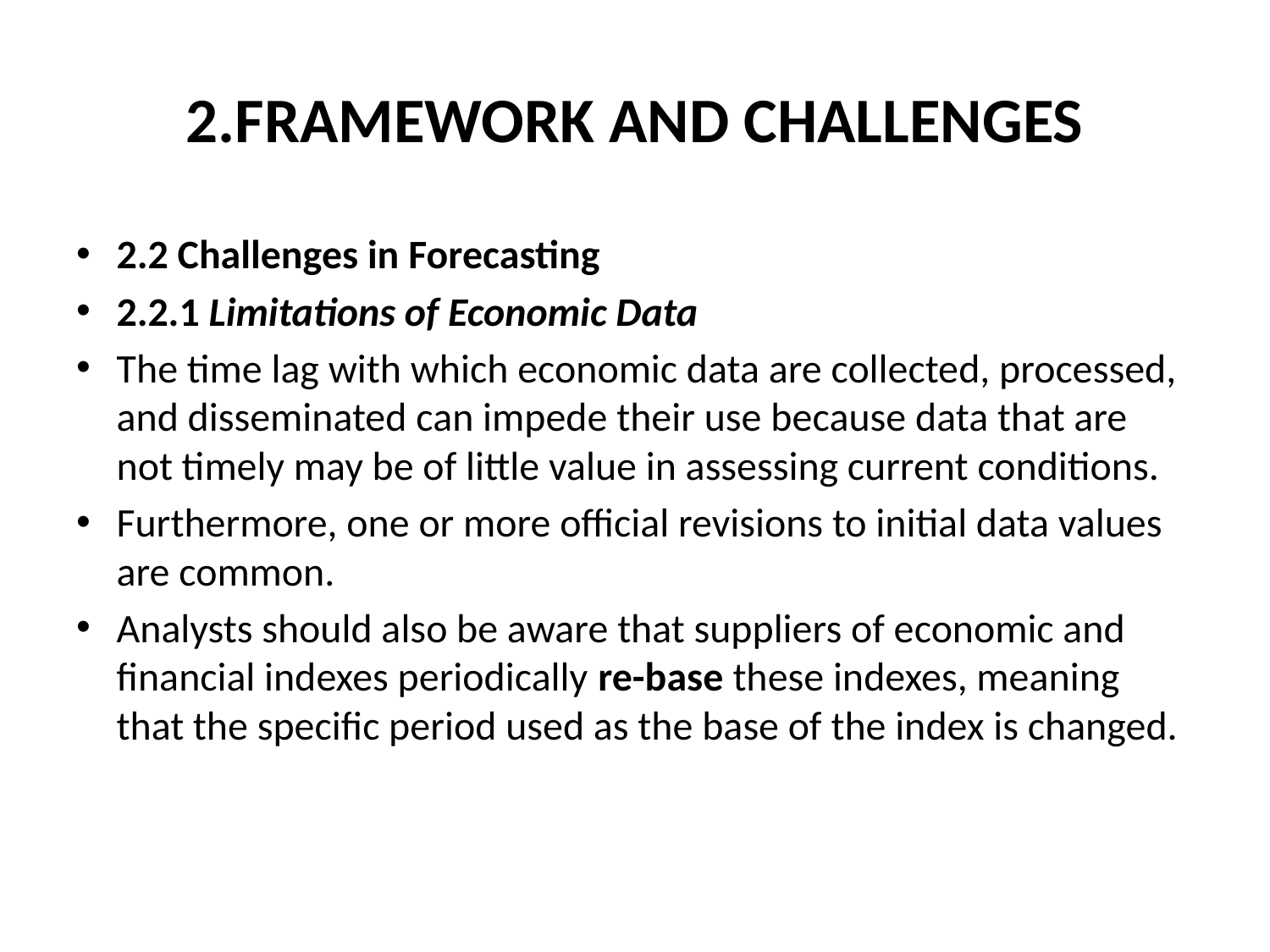

# 2.FRAMEWORK AND CHALLENGES
2.2 Challenges in Forecasting
2.2.1 Limitations of Economic Data
The time lag with which economic data are collected, processed, and disseminated can impede their use because data that are not timely may be of little value in assessing current conditions.
Furthermore, one or more official revisions to initial data values are common.
Analysts should also be aware that suppliers of economic and financial indexes periodically re-base these indexes, meaning that the specific period used as the base of the index is changed.